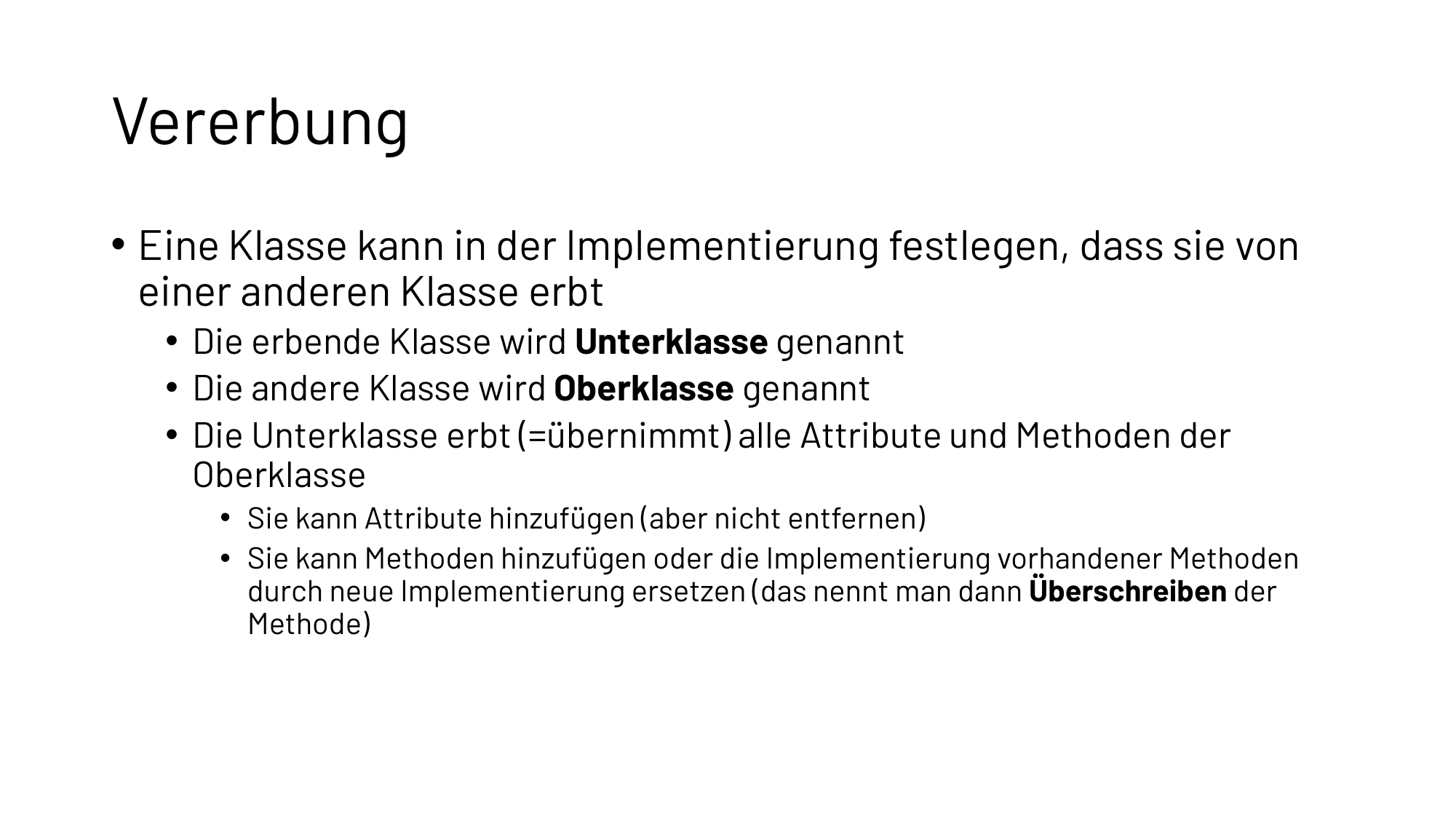

# Vererbung
Eine Klasse kann in der Implementierung festlegen, dass sie von einer anderen Klasse erbt
Die erbende Klasse wird Unterklasse genannt
Die andere Klasse wird Oberklasse genannt
Die Unterklasse erbt (=übernimmt) alle Attribute und Methoden der Oberklasse
Sie kann Attribute hinzufügen (aber nicht entfernen)
Sie kann Methoden hinzufügen oder die Implementierung vorhandener Methoden durch neue Implementierung ersetzen (das nennt man dann Überschreiben der Methode)